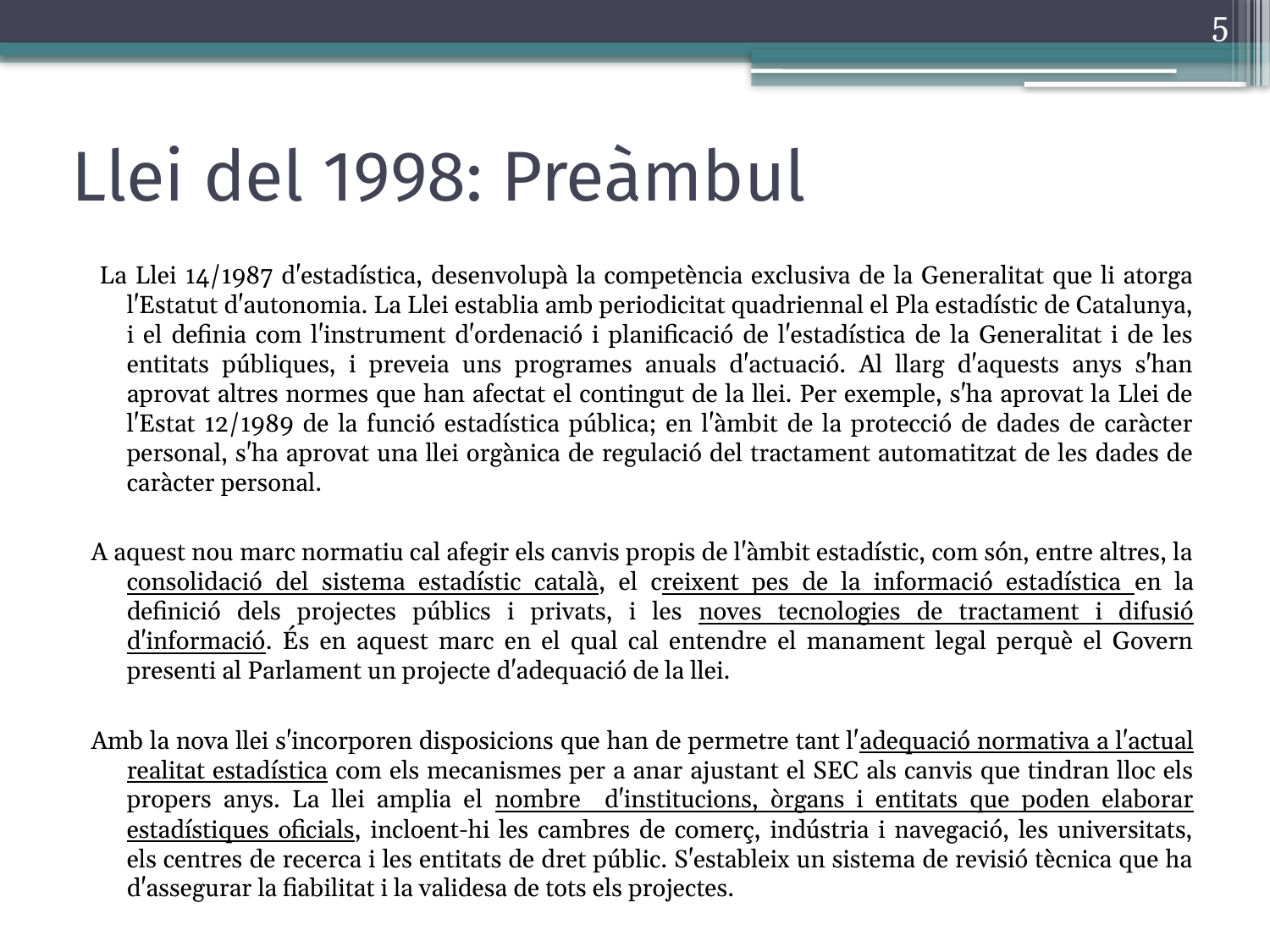

5
# Llei del 1998: Preàmbul

 La Llei 14/1987 d'estadística, desenvolupà la competència exclusiva de la Generalitat que li atorga l'Estatut d'autonomia. La Llei establia amb periodicitat quadriennal el Pla estadístic de Catalunya, i el definia com l'instrument d'ordenació i planificació de l'estadística de la Generalitat i de les entitats públiques, i preveia uns programes anuals d'actuació. Al llarg d'aquests anys s'han aprovat altres normes que han afectat el contingut de la llei. Per exemple, s'ha aprovat la Llei de l'Estat 12/1989 de la funció estadística pública; en l'àmbit de la protecció de dades de caràcter personal, s'ha aprovat una llei orgànica de regulació del tractament automatitzat de les dades de caràcter personal.

A aquest nou marc normatiu cal afegir els canvis propis de l'àmbit estadístic, com són, entre altres, la consolidació del sistema estadístic català, el creixent pes de la informació estadística en la definició dels projectes públics i privats, i les noves tecnologies de tractament i difusió d'informació. És en aquest marc en el qual cal entendre el manament legal perquè el Govern presenti al Parlament un projecte d'adequació de la llei.

Amb la nova llei s'incorporen disposicions que han de permetre tant l'adequació normativa a l'actual realitat estadística com els mecanismes per a anar ajustant el SEC als canvis que tindran lloc els propers anys. La llei amplia el nombre  d'institucions, òrgans i entitats que poden elaborar estadístiques oficials, incloent-hi les cambres de comerç, indústria i navegació, les universitats, els centres de recerca i les entitats de dret públic. S'estableix un sistema de revisió tècnica que ha d'assegurar la fiabilitat i la validesa de tots els projectes.